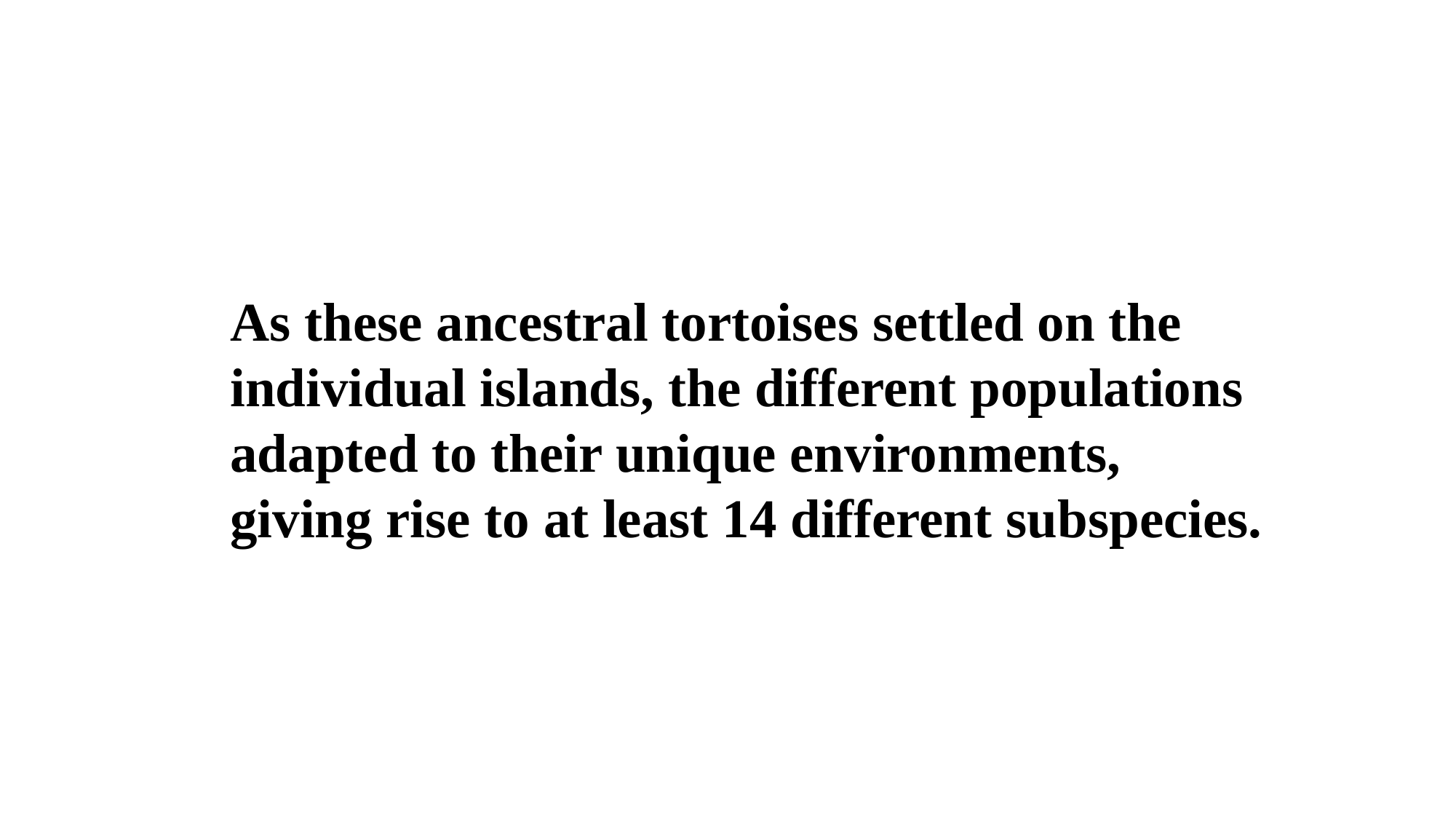

As these ancestral tortoises settled on the individual islands, the different populations adapted to their unique environments, giving rise to at least 14 different subspecies.